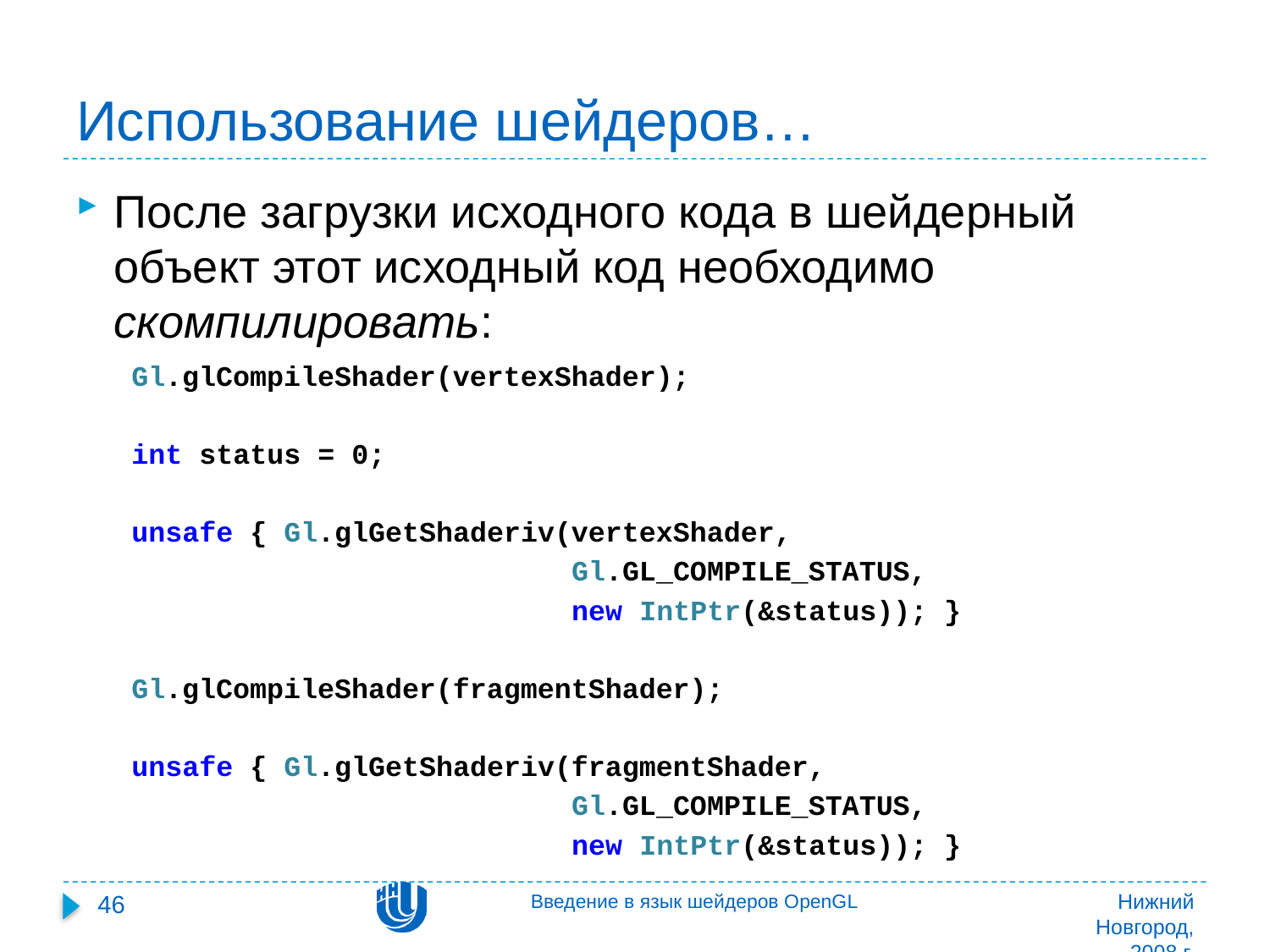

# Использование шейдеров…
После загрузки исходного кода в шейдерный объект этот исходный код необходимо скомпилировать:

Gl.glCompileShader(vertexShader);

int status = 0;

unsafe { Gl.glGetShaderiv(vertexShader,
                          Gl.GL_COMPILE_STATUS,
                          new IntPtr(&status)); }

Gl.glCompileShader(fragmentShader);

unsafe { Gl.glGetShaderiv(fragmentShader,
                          Gl.GL_COMPILE_STATUS,
                          new IntPtr(&status)); }
46
Введение в язык шейдеров OpenGL
Нижний Новгород, 2008 г.